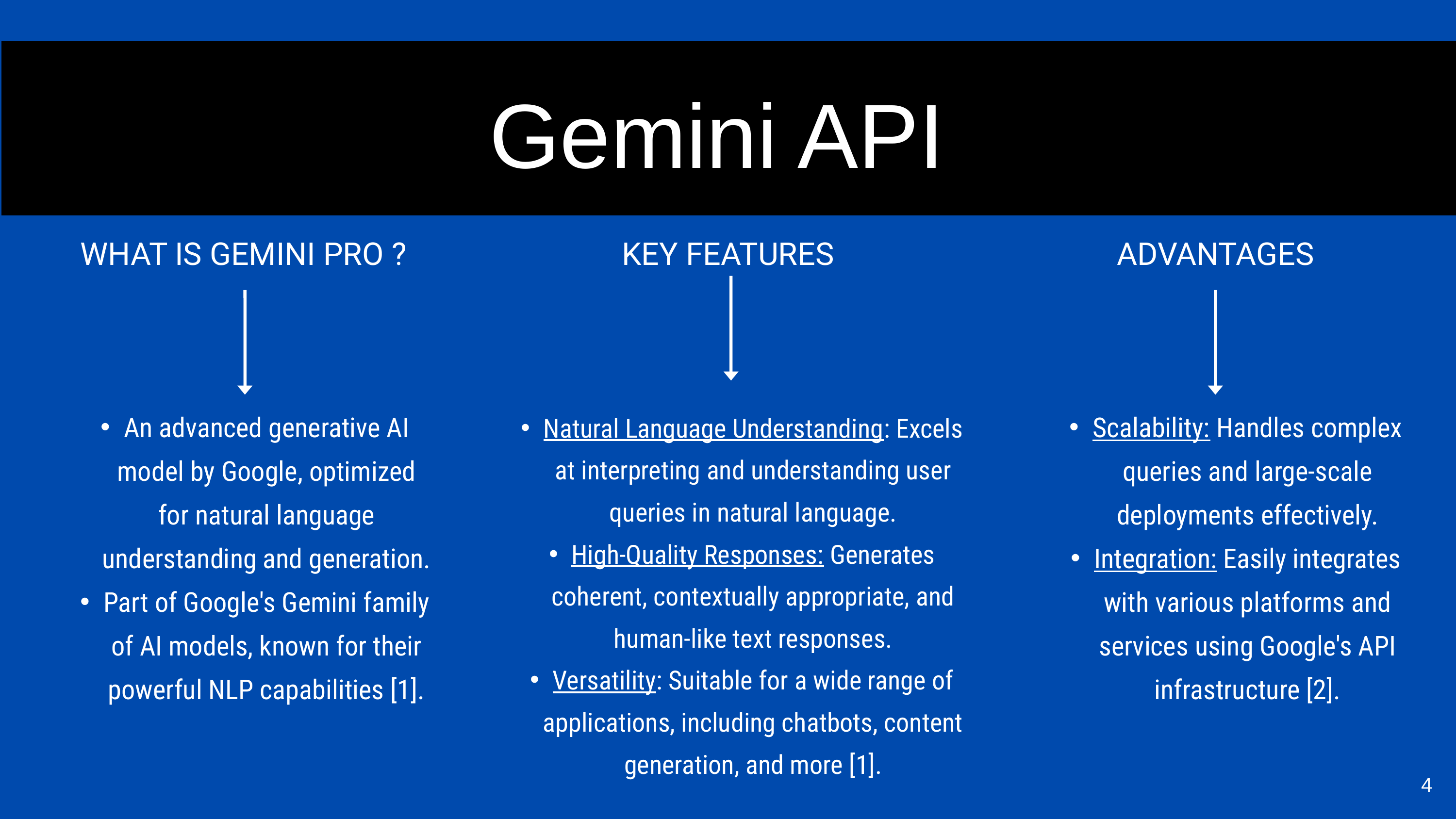

Gemini API
WHAT IS GEMINI PRO ?
KEY FEATURES
ADVANTAGES

An advanced generative AI model by Google, optimized for natural language understanding and generation.
Part of Google's Gemini family of AI models, known for their powerful NLP capabilities [1].

Scalability: Handles complex queries and large-scale deployments effectively.
Integration: Easily integrates with various platforms and services using Google's API infrastructure [2].

Natural Language Understanding: Excels at interpreting and understanding user queries in natural language.
High-Quality Responses: Generates coherent, contextually appropriate, and human-like text responses.
Versatility: Suitable for a wide range of applications, including chatbots, content generation, and more [1].

4